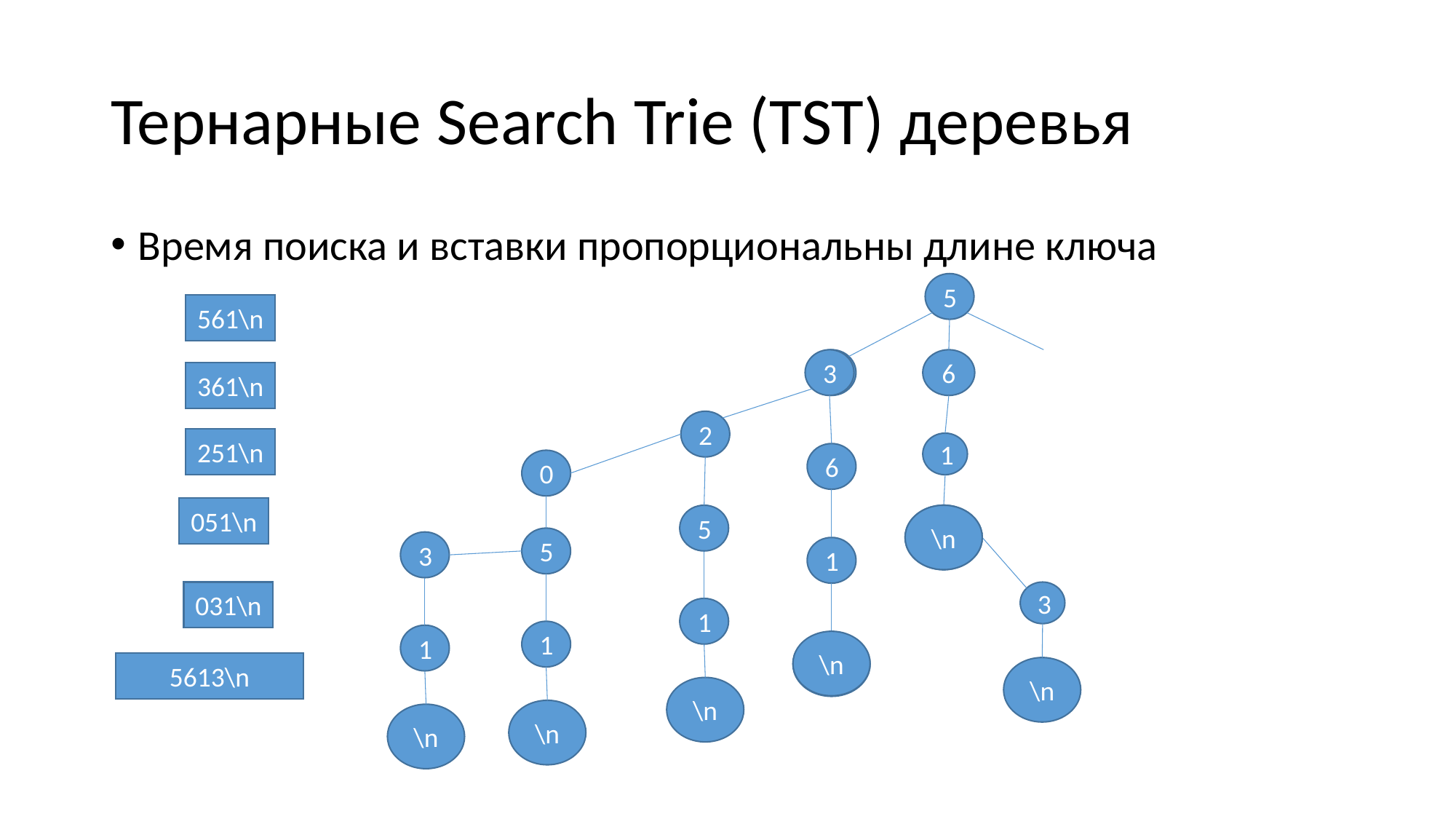

# Тернарные Search Trie (TST) деревья
Время поиска и вставки пропорциональны длине ключа
5
561\n
3
3
6
361\n
2
251\n
1
6
0
051\n
\n
5
\n
5
3
1
031\n
3
1
1
1
\n
\n
5613\n
\n
\n
\n
\n